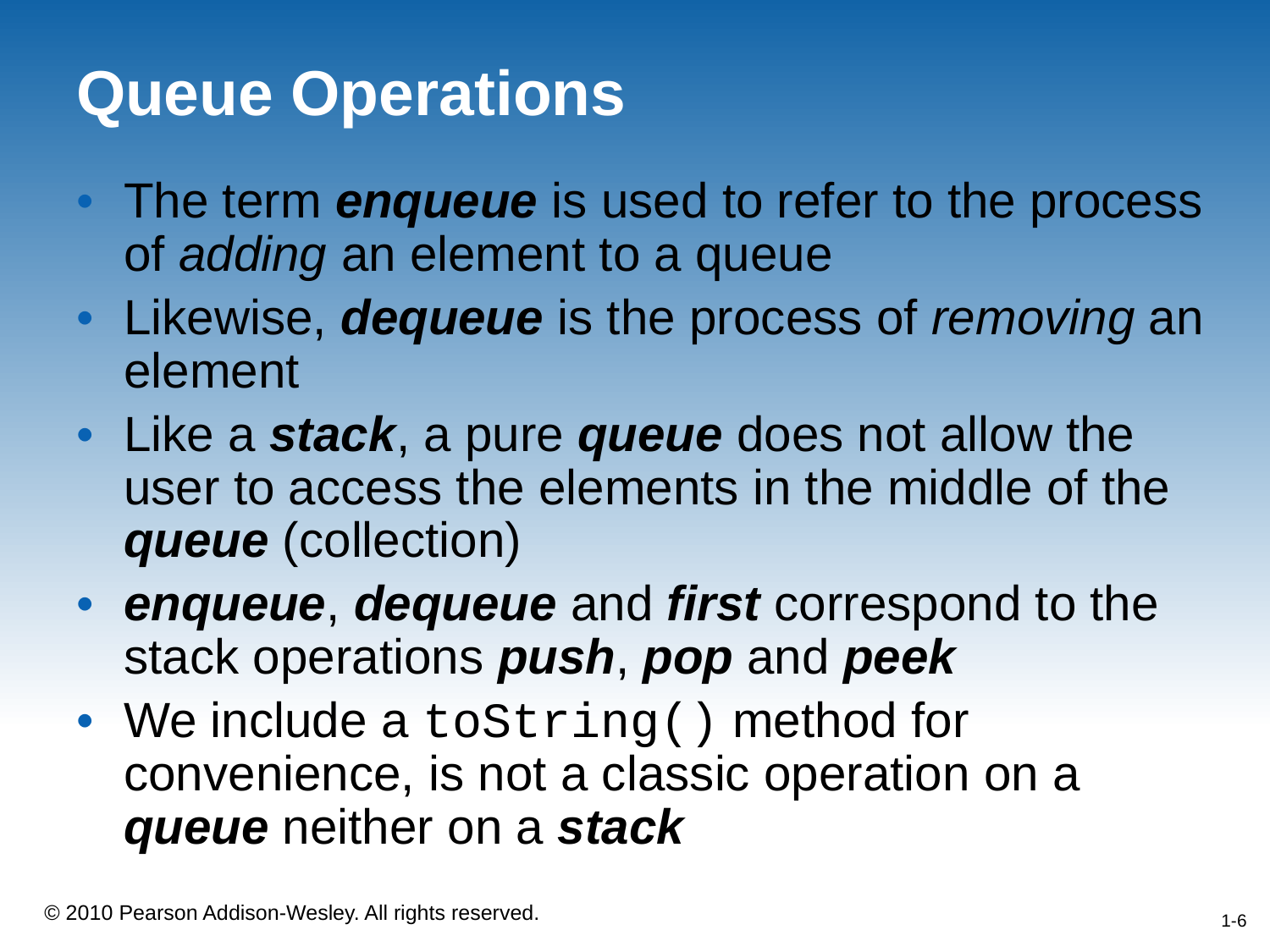

# Queue Operations
The term enqueue is used to refer to the process of adding an element to a queue
Likewise, dequeue is the process of removing an element
Like a stack, a pure queue does not allow the user to access the elements in the middle of the queue (collection)
enqueue, dequeue and first correspond to the stack operations push, pop and peek
We include a toString() method for convenience, is not a classic operation on a queue neither on a stack
1-6